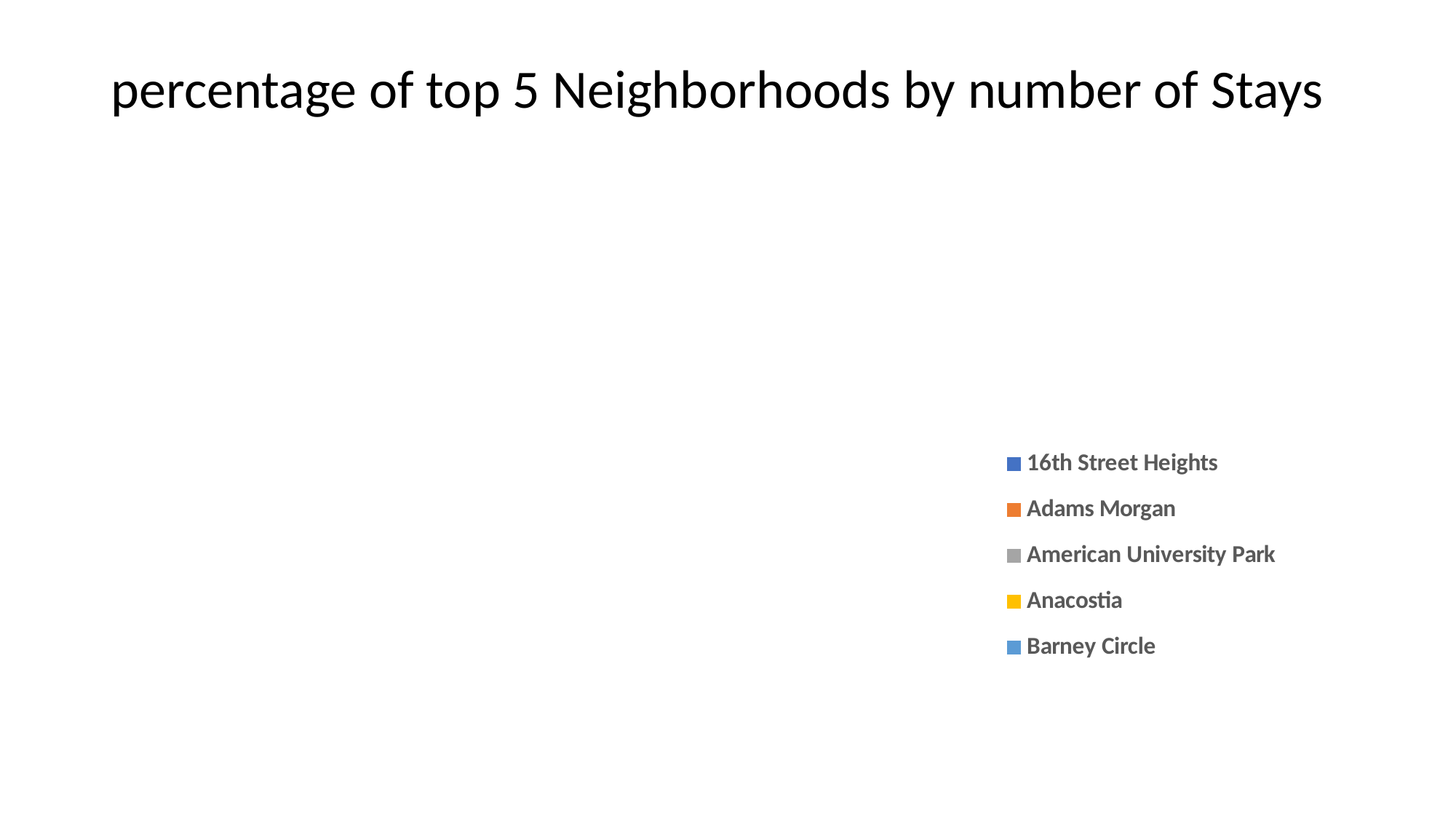

# percentage of top 5 Neighborhoods by number of Stays

### Chart

| Category |  |  |
|---|---|---|
| 16th Street Heights | 0.155057981281927 | 0.0 |
| Adams Morgan | 0.06448786308214326 | 0.0 |
| American University Park | 0.06441328908609568 | 0.0 |
| Anacostia | 0.05904396137067005 | 0.0 |
| Barney Circle | 0.05162384876393602 | 0.0 |